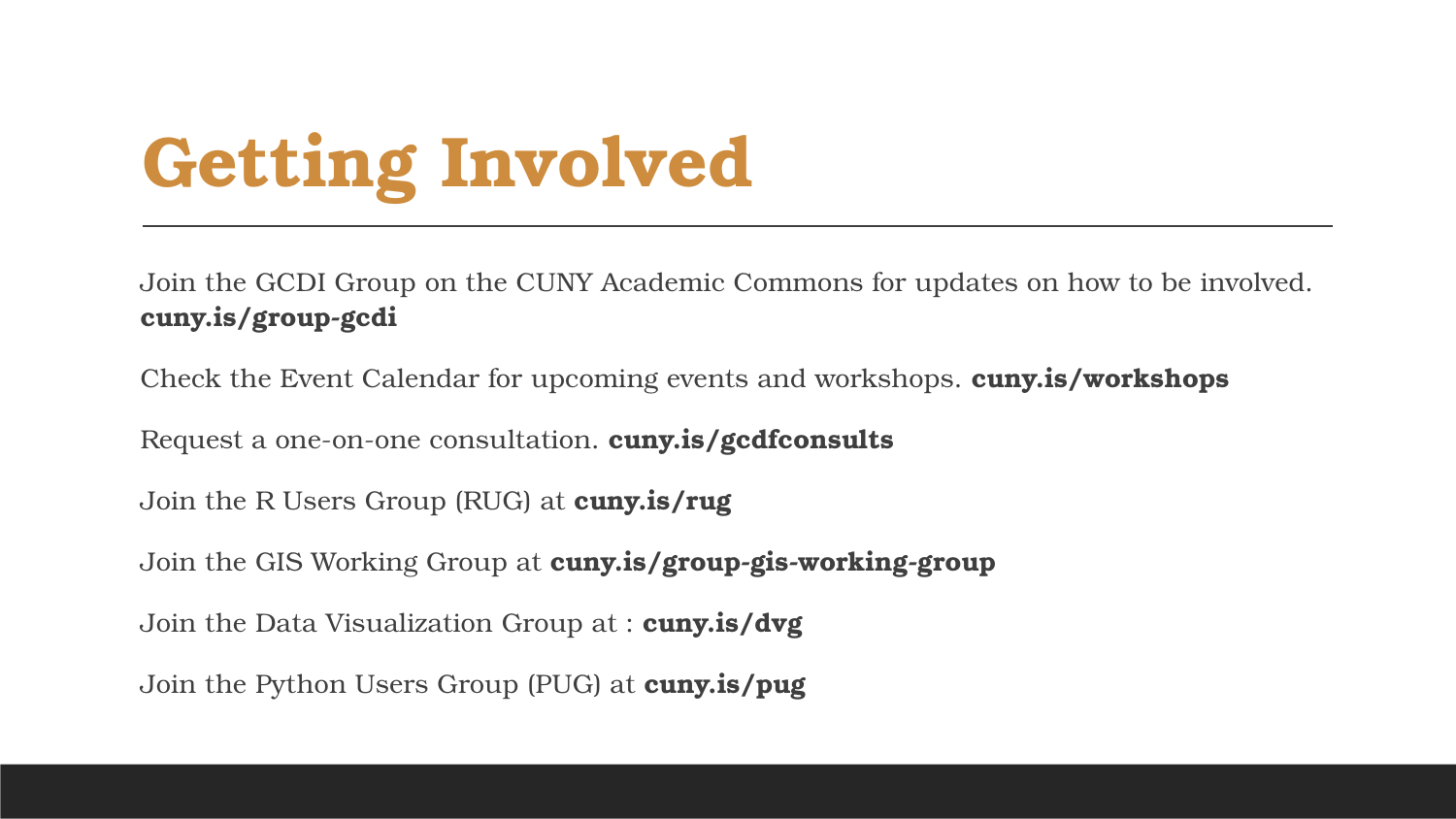

# Getting Involved
Join the GCDI Group on the CUNY Academic Commons for updates on how to be involved. cuny.is/group-gcdi
Check the Event Calendar for upcoming events and workshops. cuny.is/workshops
Request a one-on-one consultation. cuny.is/gcdfconsults
Join the R Users Group (RUG) at cuny.is/rug
Join the GIS Working Group at cuny.is/group-gis-working-group
Join the Data Visualization Group at : cuny.is/dvg
Join the Python Users Group (PUG) at cuny.is/pug